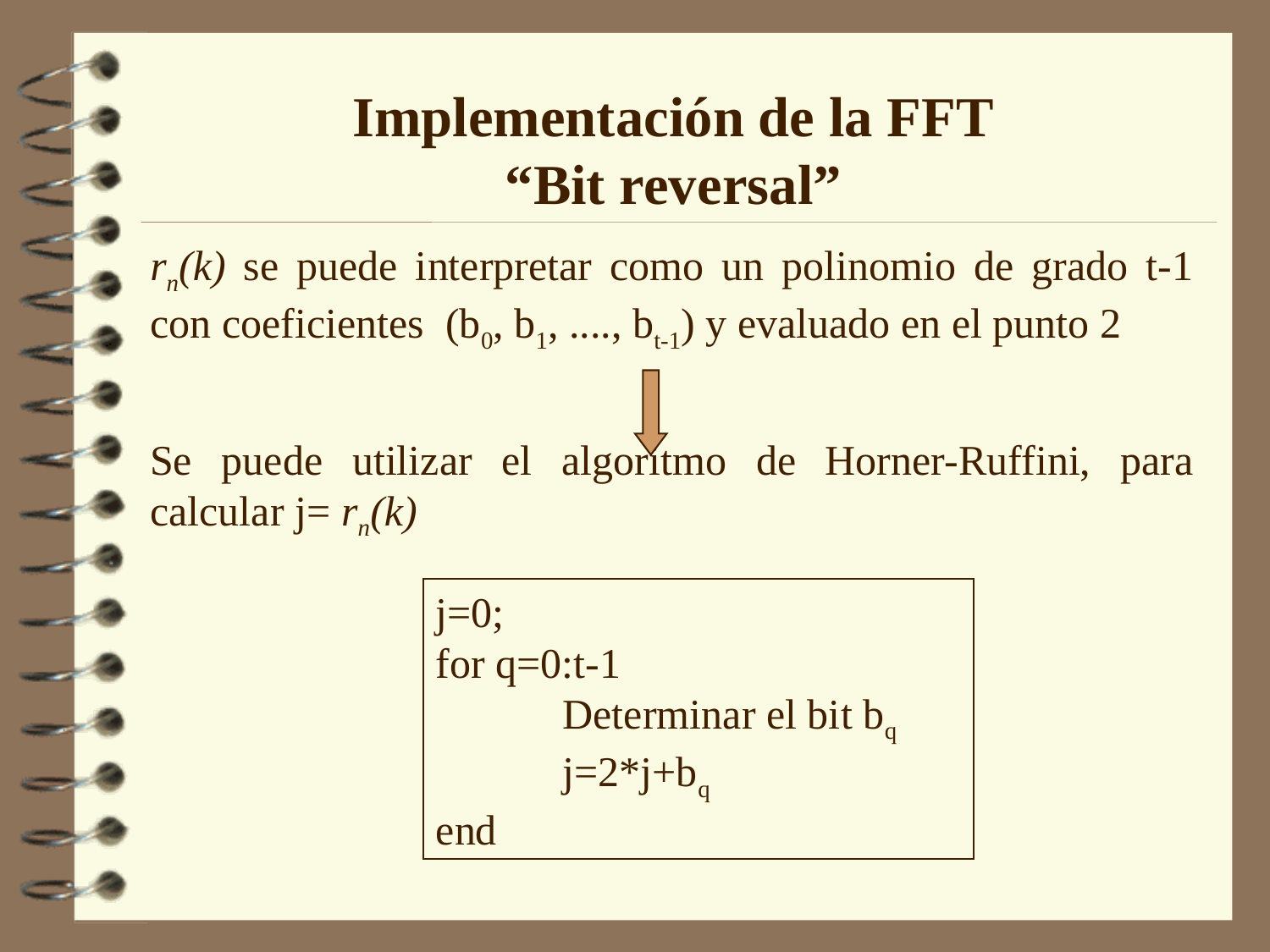

Implementación de la FFT
“Bit reversal”
rn(k) se puede interpretar como un polinomio de grado t-1 con coeficientes  (b0, b1, ...., bt-1) y evaluado en el punto 2

Se puede utilizar el algoritmo de Horner-Ruffini, para calcular j= rn(k)
j=0;
for q=0:t-1
	Determinar el bit bq
	j=2*j+bq
end